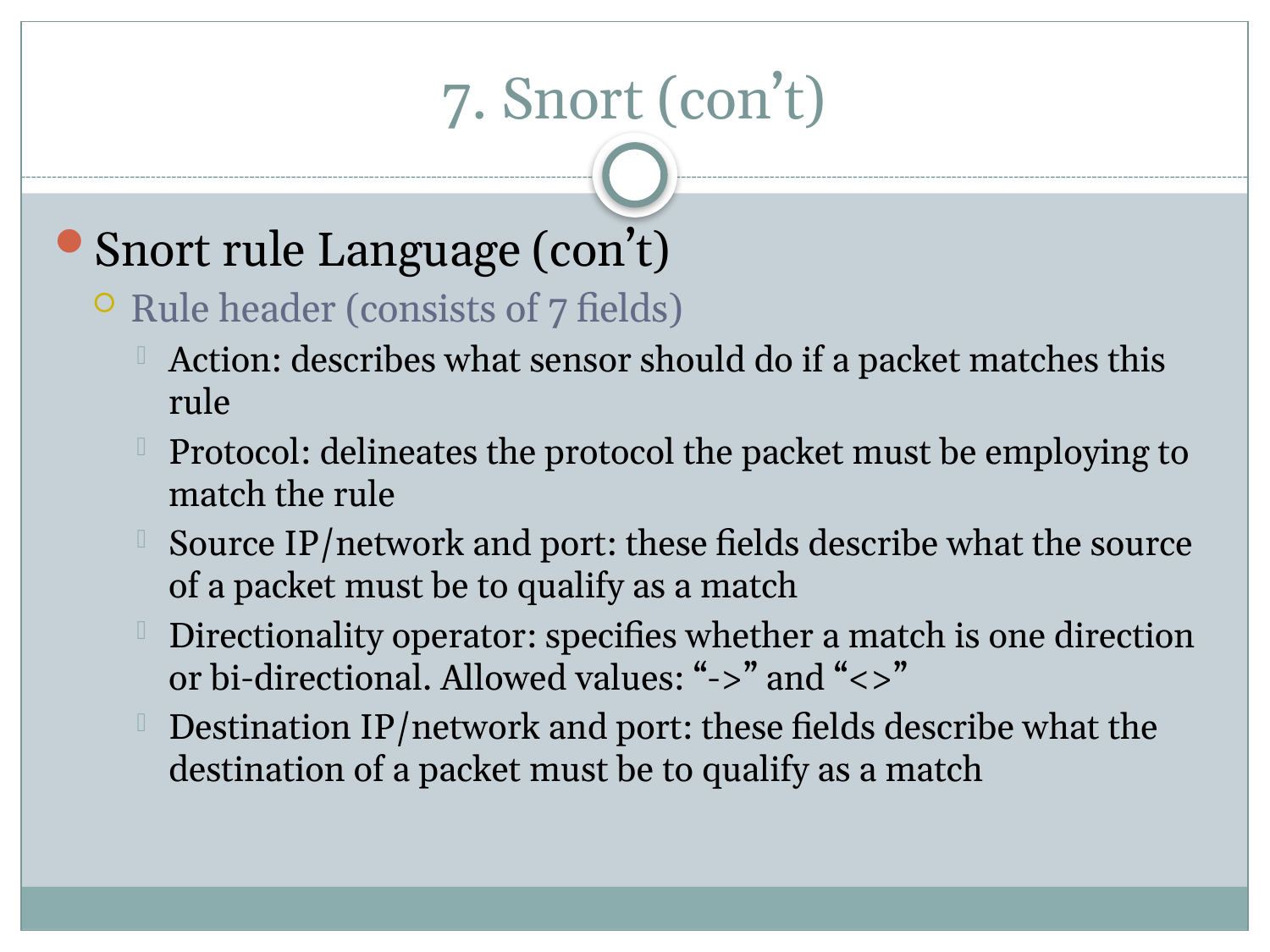

# 7. Snort (con’t)
Snort rule Language (con’t)
Rule header (consists of 7 fields)
Action: describes what sensor should do if a packet matches this rule
Protocol: delineates the protocol the packet must be employing to match the rule
Source IP/network and port: these fields describe what the source of a packet must be to qualify as a match
Directionality operator: specifies whether a match is one direction or bi-directional. Allowed values: “->” and “<>”
Destination IP/network and port: these fields describe what the destination of a packet must be to qualify as a match